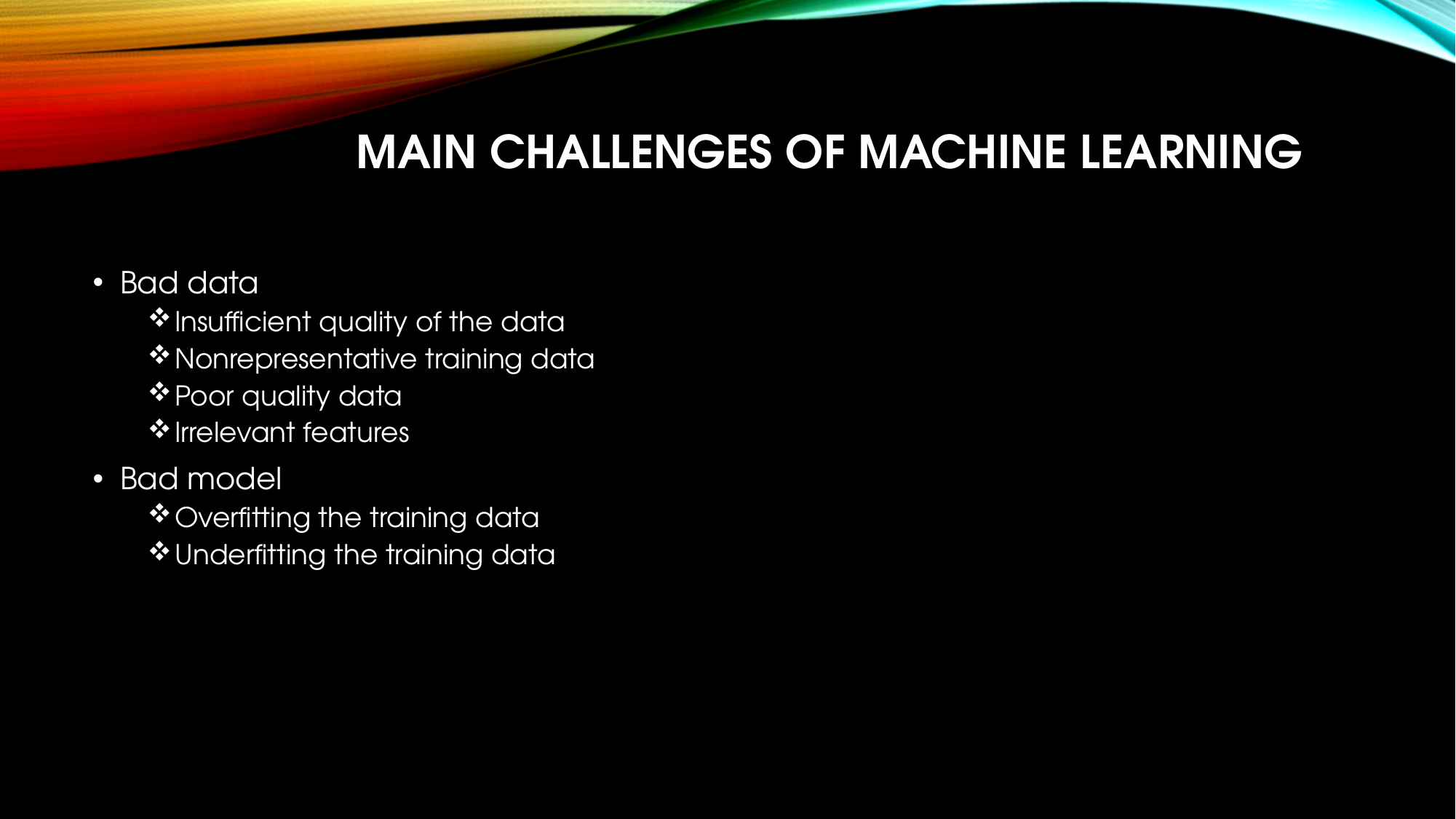

# MAIN CHALLENGES OF MACHINE LEARNING
Bad data
Insufficient quality of the data
Nonrepresentative training data
Poor quality data
Irrelevant features
Bad model
Overfitting the training data
Underfitting the training data